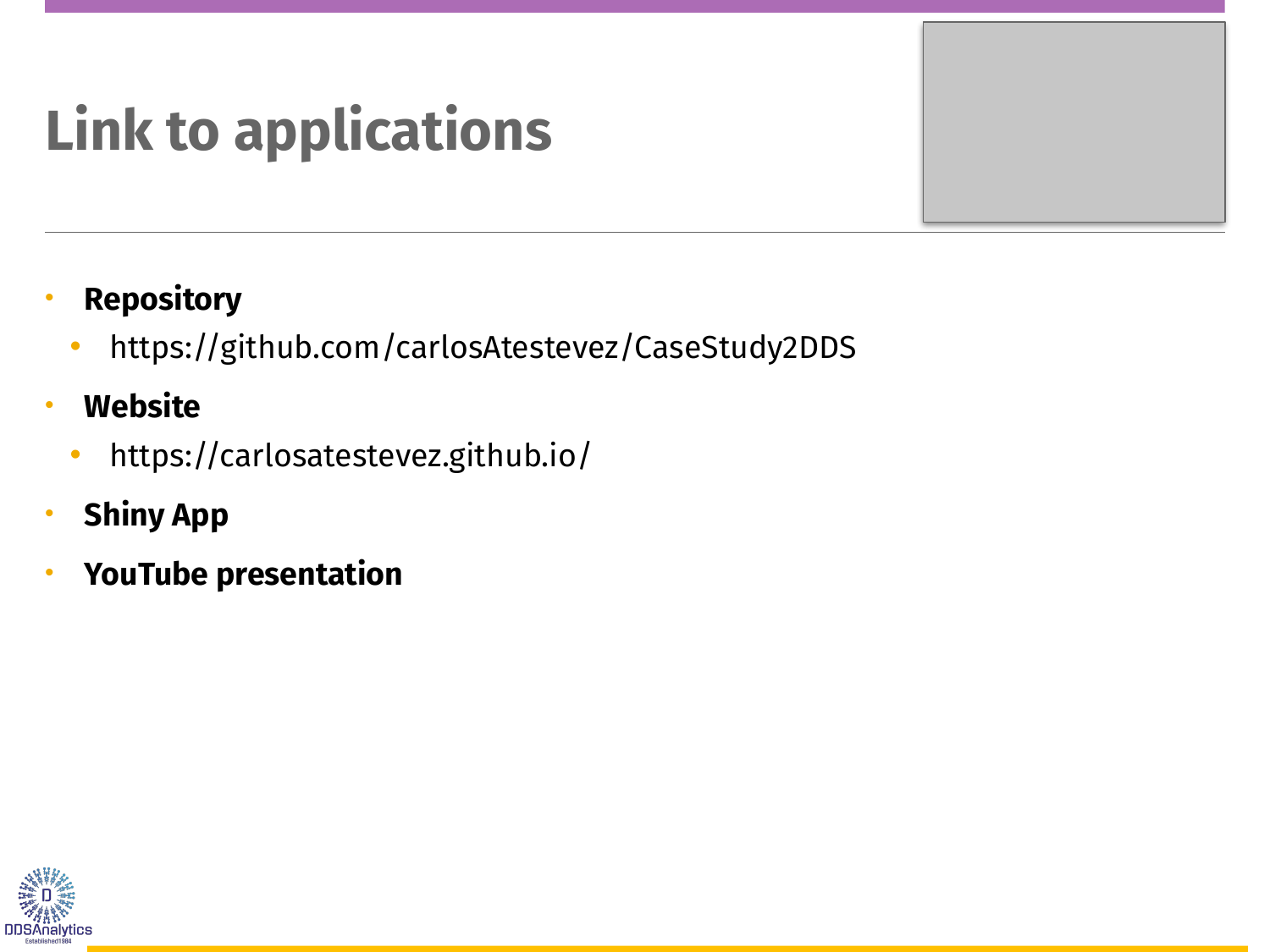

# Link to applications
Repository
https://github.com/carlosAtestevez/CaseStudy2DDS
Website
https://carlosatestevez.github.io/
Shiny App
YouTube presentation